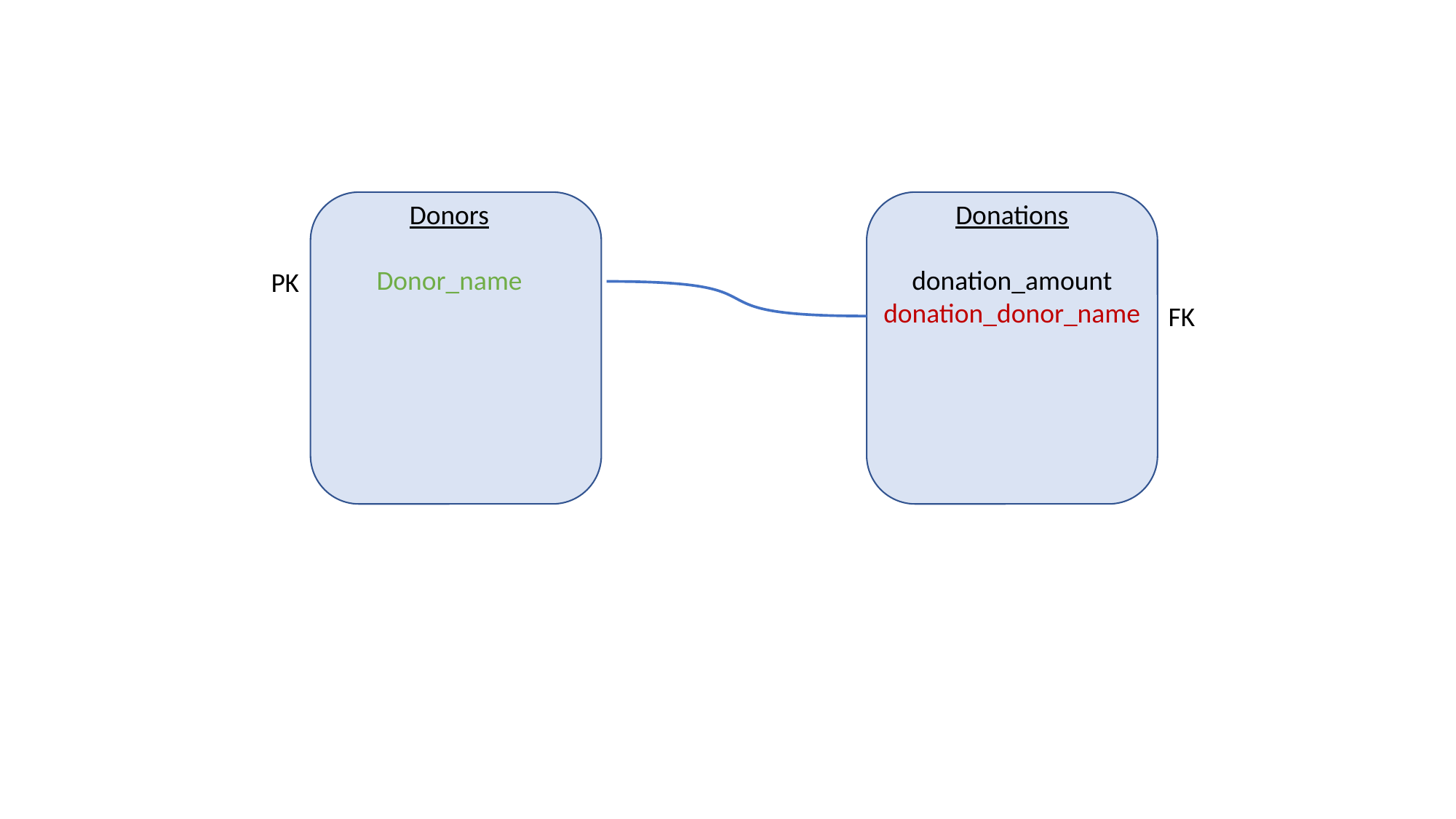

Donors

Donor_name

Donations

donation_amount
donation_donor_name

PK
FK